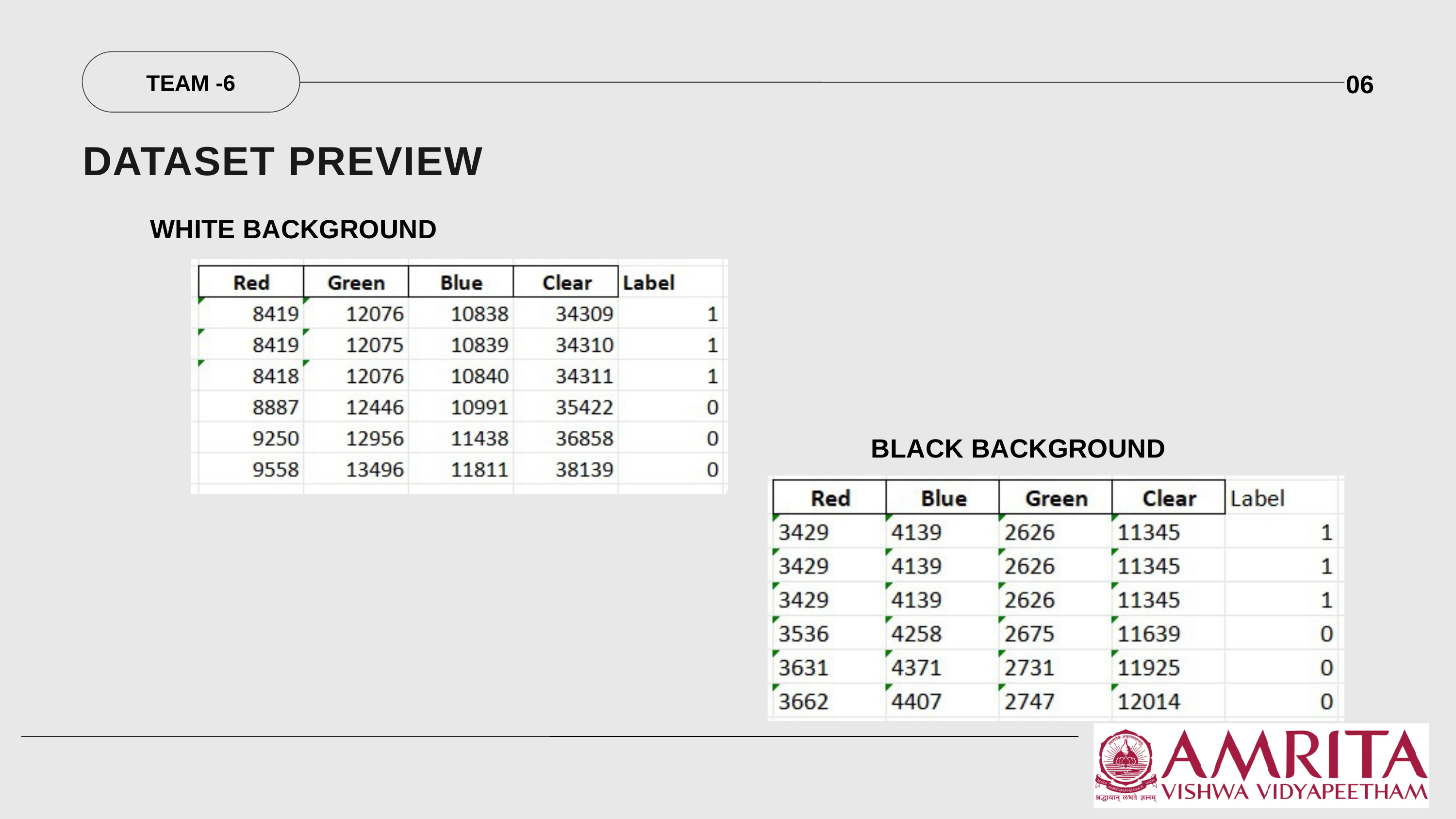

06
TEAM -6

DATASET PREVIEW

WHITE BACKGROUND

BLACK BACKGROUND